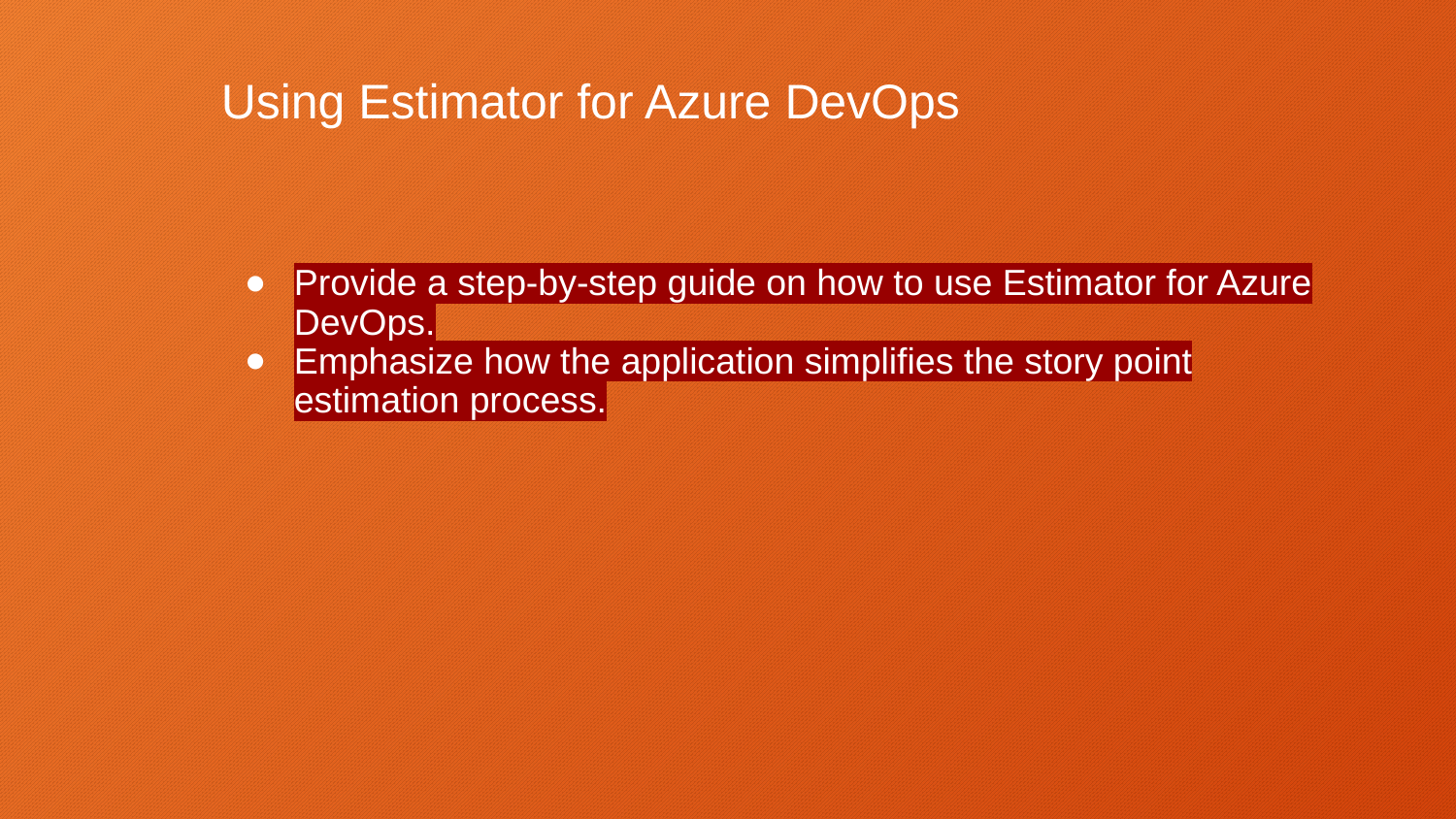

# Using Estimator for Azure DevOps
Provide a step-by-step guide on how to use Estimator for Azure DevOps.
Emphasize how the application simplifies the story point estimation process.